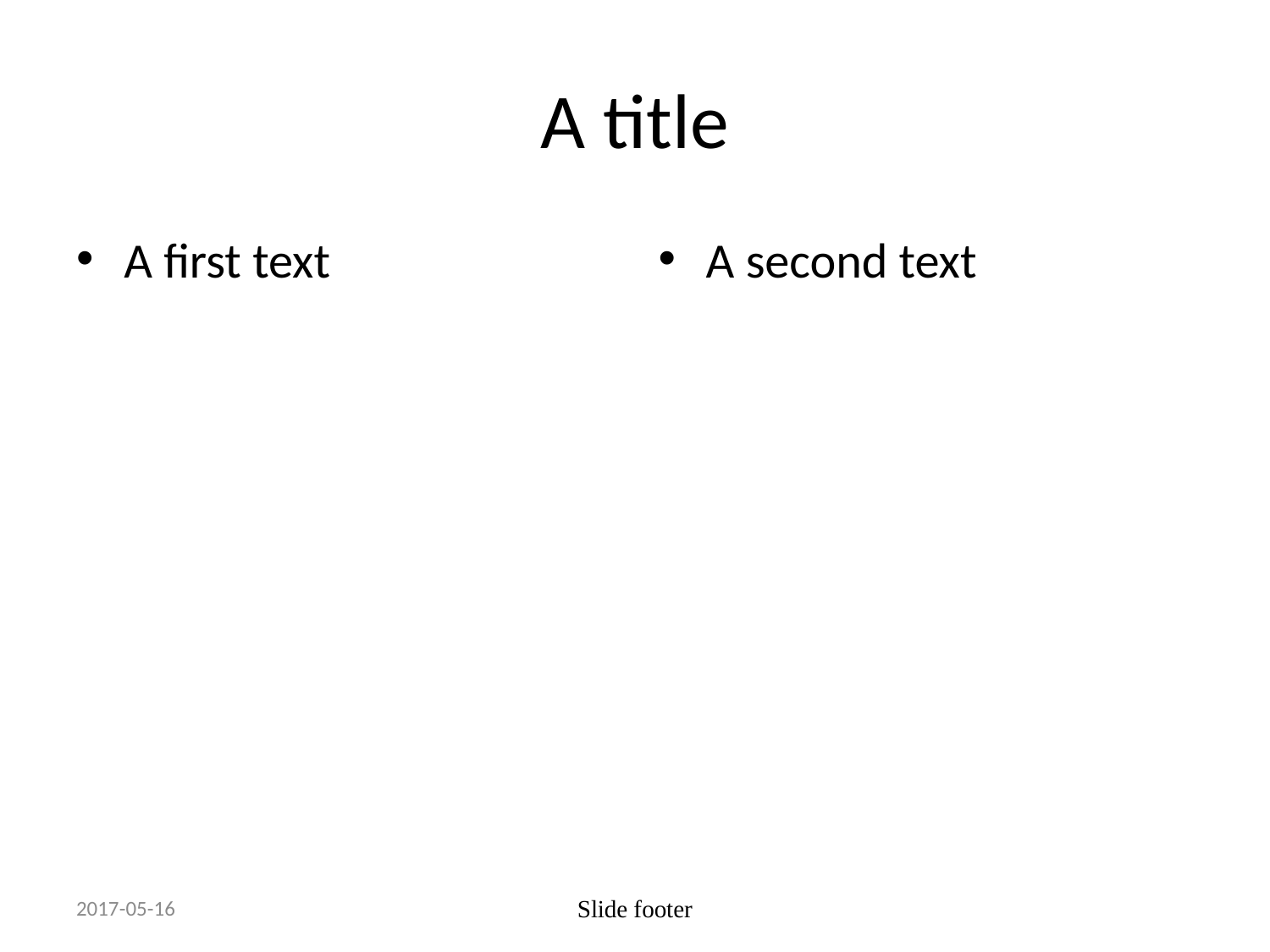

# A title
A first text
A second text
2017-05-16
Slide footer